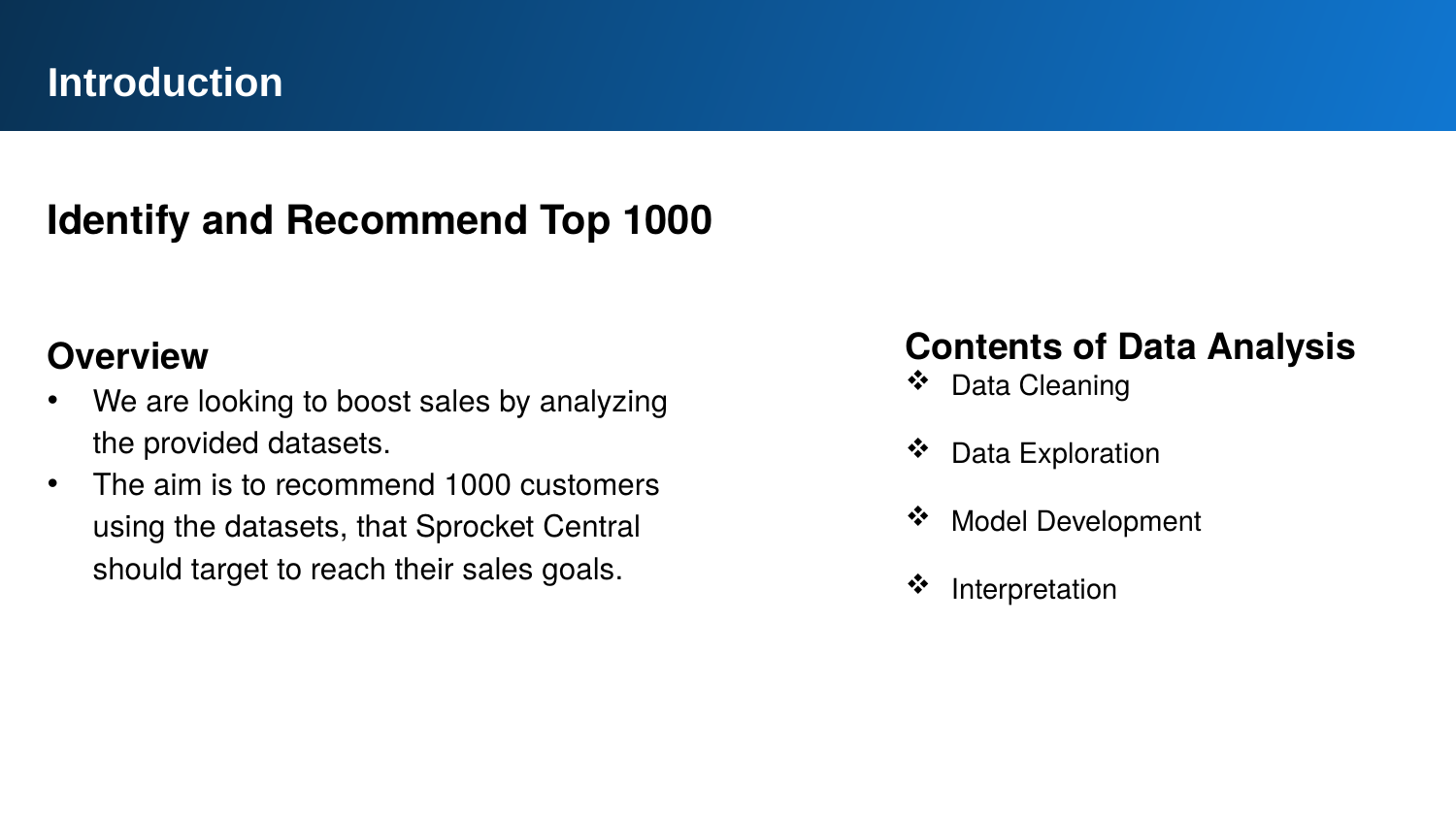

Introduction
Identify and Recommend Top 1000
Contents of Data Analysis
Data Cleaning

Data Exploration

Model Development

Interpretation

Overview
We are looking to boost sales by analyzing the provided datasets.
The aim is to recommend 1000 customers using the datasets, that Sprocket Central should target to reach their sales goals.